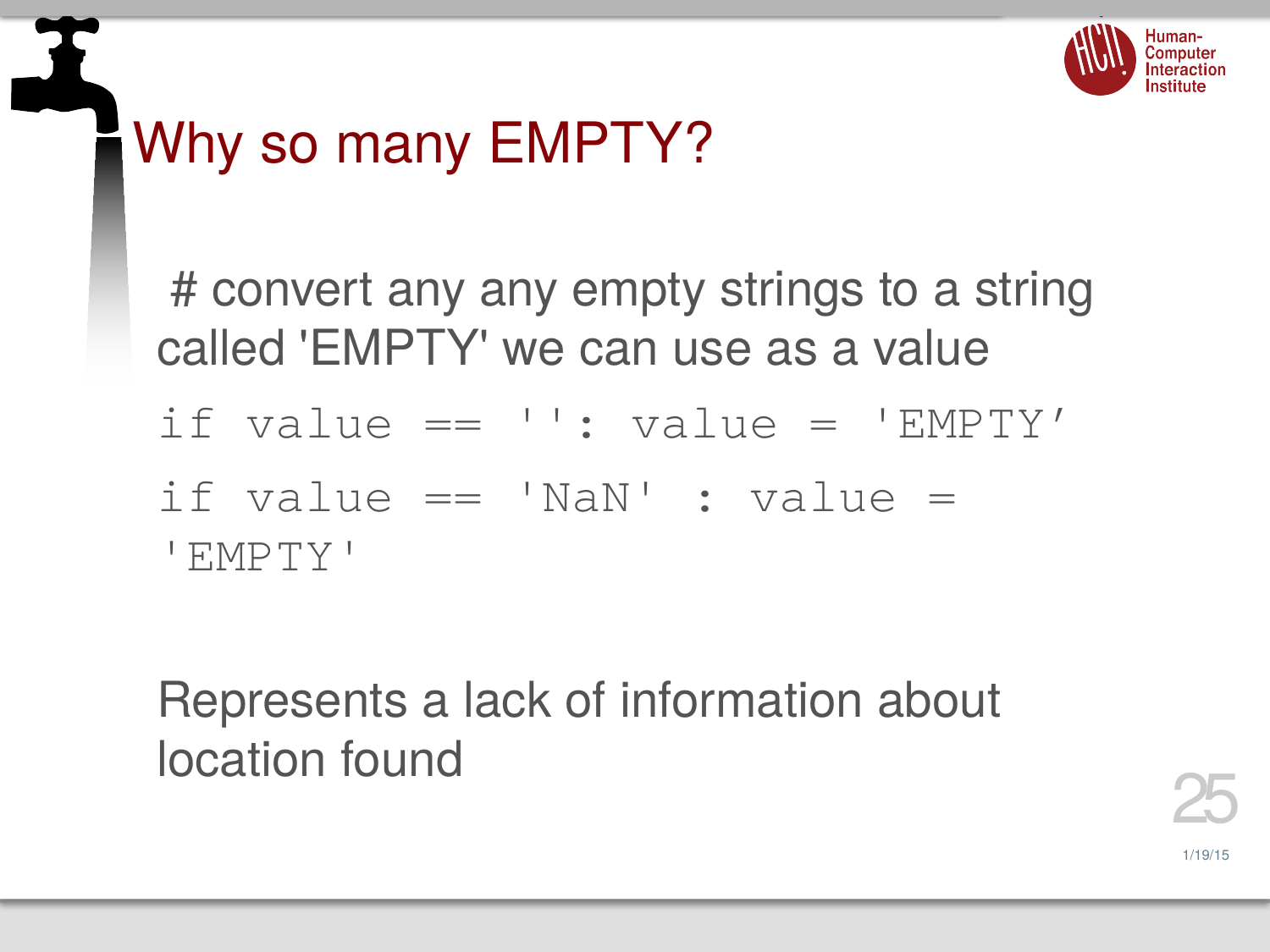

# Why so many EMPTY?
 # convert any any empty strings to a string called 'EMPTY' we can use as a value
if value == '': value = 'EMPTY’
if value == 'NaN' : value = 'EMPTY'

Represents a lack of information about location found

25
1/19/15